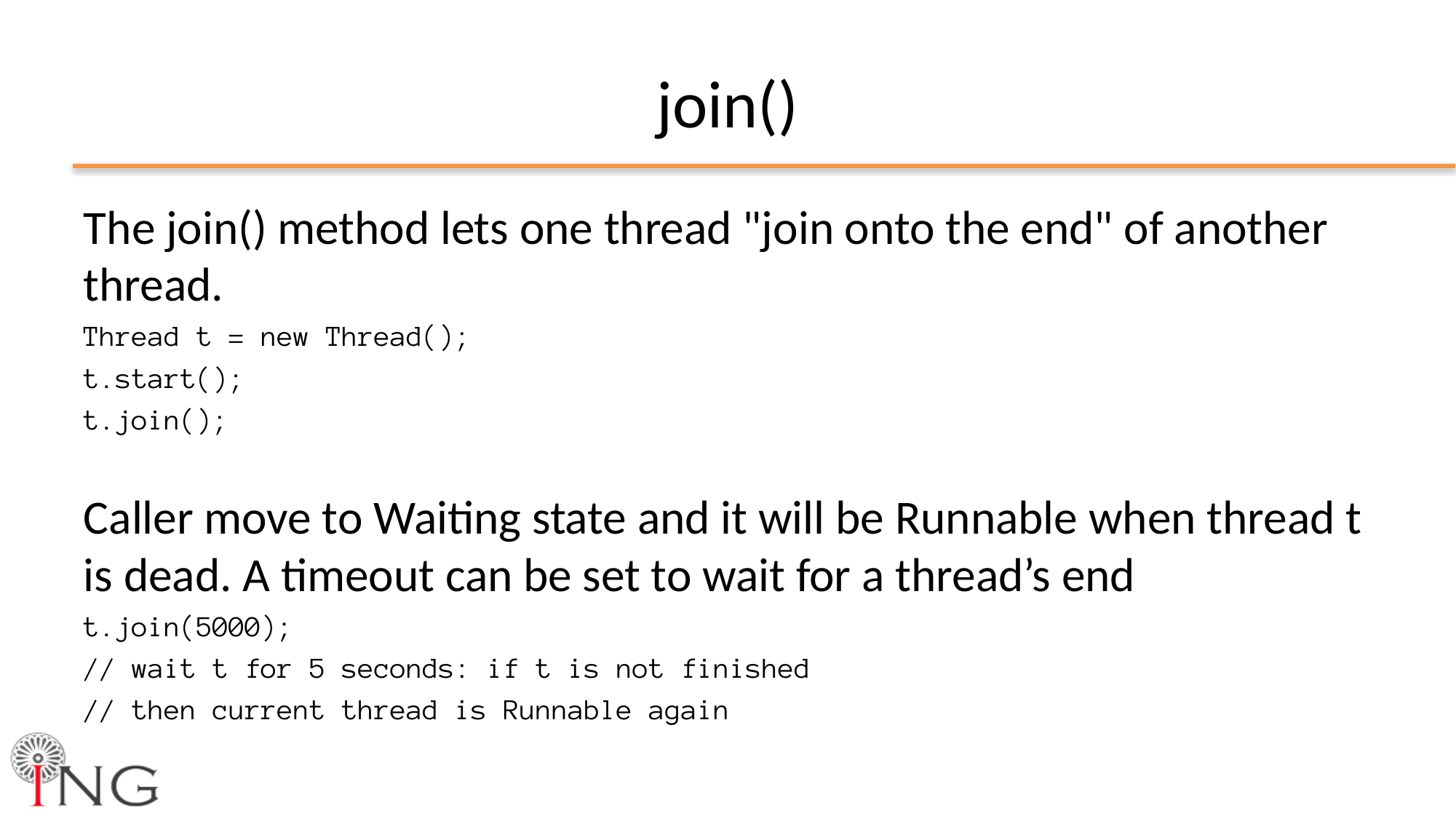

# join()
The join() method lets one thread "join onto the end" of another thread.
Thread t = new Thread();
t.start();
t.join();

Caller move to Waiting state and it will be Runnable when thread t is dead. A timeout can be set to wait for a thread’s end
t.join(5000);
// wait t for 5 seconds: if t is not finished
// then current thread is Runnable again